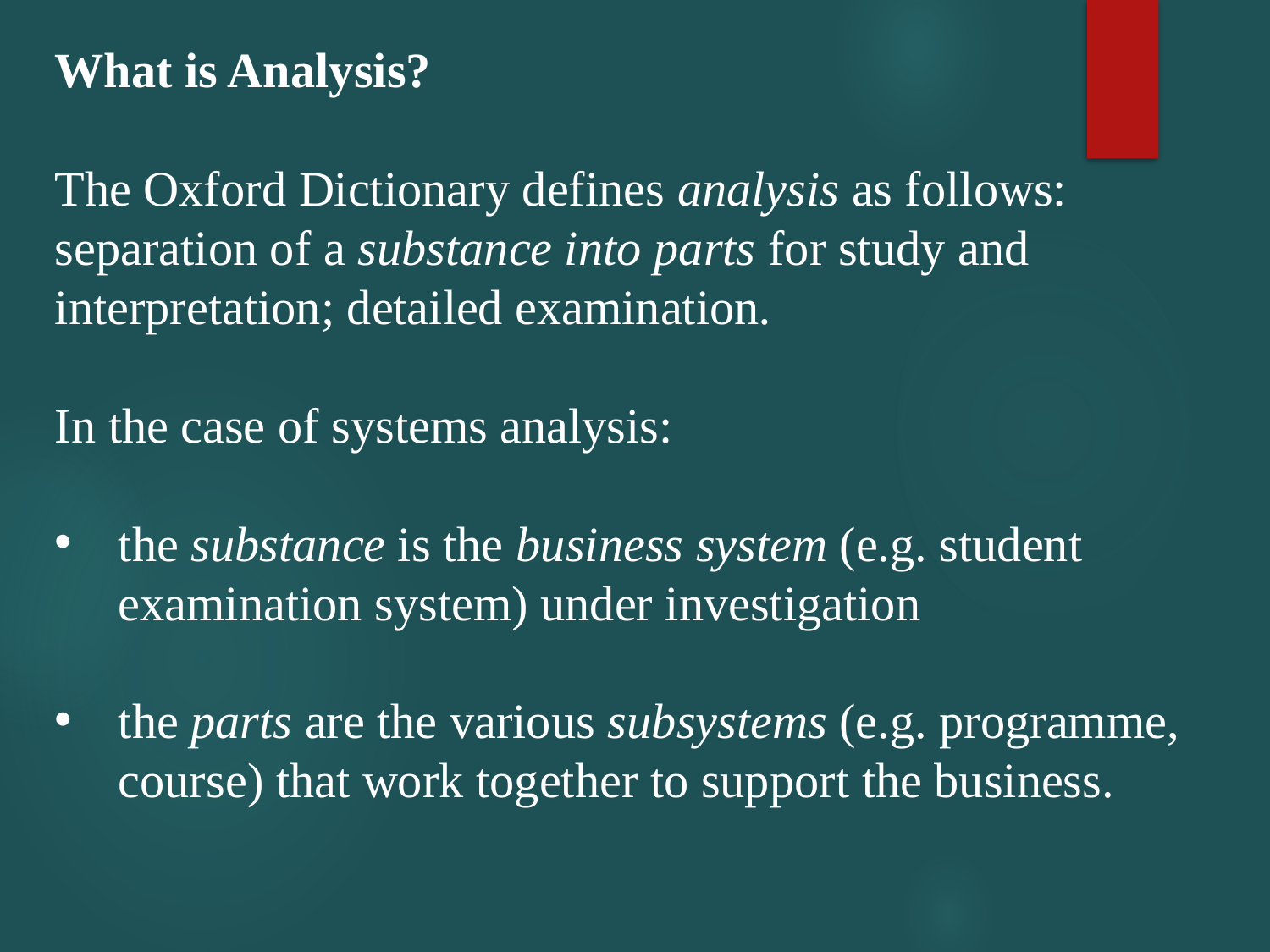

What is Analysis?

The Oxford Dictionary defines analysis as follows: separation of a substance into parts for study and interpretation; detailed examination.

In the case of systems analysis:

the substance is the business system (e.g. student examination system) under investigation

the parts are the various subsystems (e.g. programme, course) that work together to support the business.